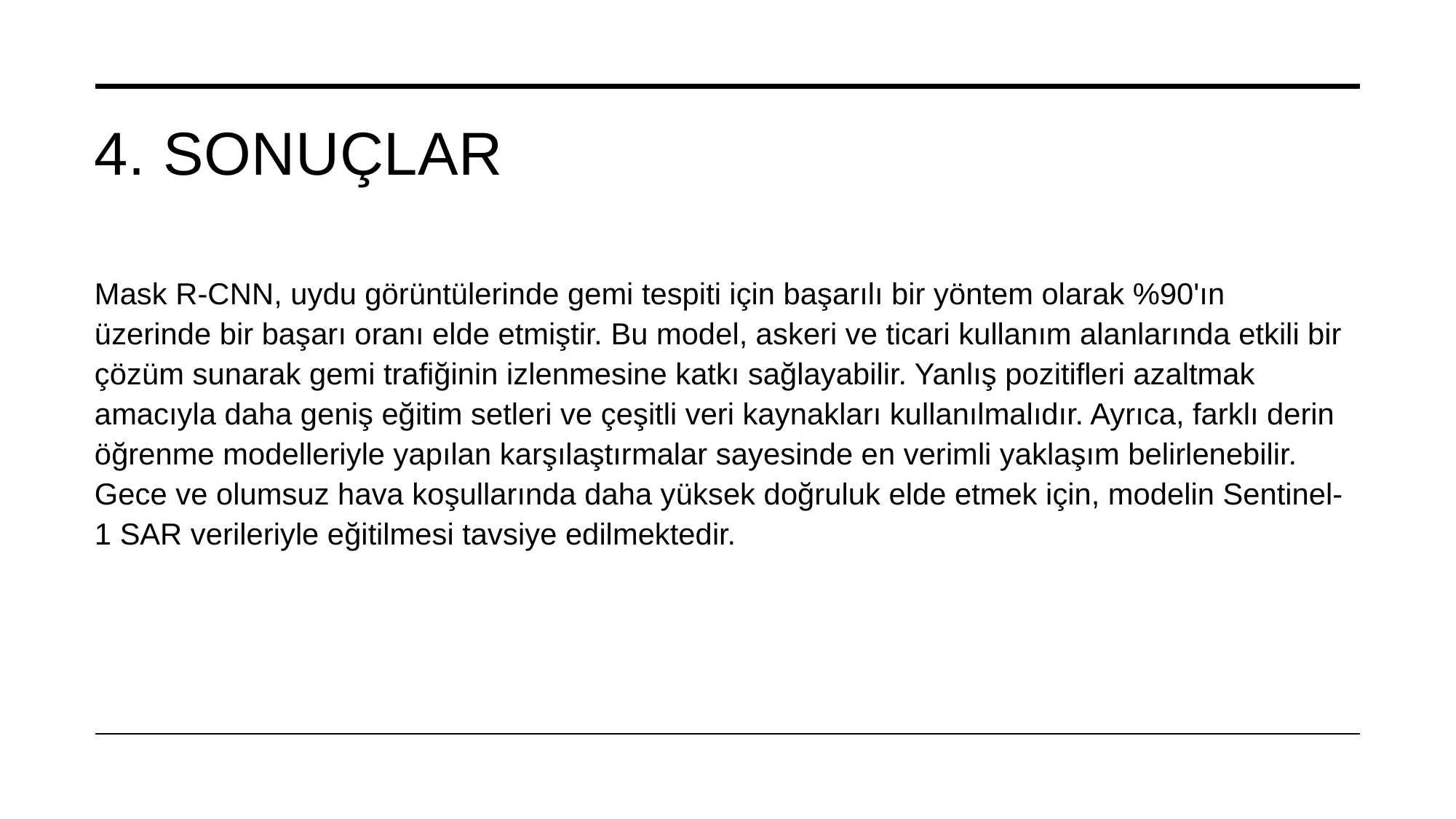

# 4. sonuçlar
Mask R-CNN, uydu görüntülerinde gemi tespiti için başarılı bir yöntem olarak %90'ın üzerinde bir başarı oranı elde etmiştir. Bu model, askeri ve ticari kullanım alanlarında etkili bir çözüm sunarak gemi trafiğinin izlenmesine katkı sağlayabilir. Yanlış pozitifleri azaltmak amacıyla daha geniş eğitim setleri ve çeşitli veri kaynakları kullanılmalıdır. Ayrıca, farklı derin öğrenme modelleriyle yapılan karşılaştırmalar sayesinde en verimli yaklaşım belirlenebilir. Gece ve olumsuz hava koşullarında daha yüksek doğruluk elde etmek için, modelin Sentinel-1 SAR verileriyle eğitilmesi tavsiye edilmektedir.